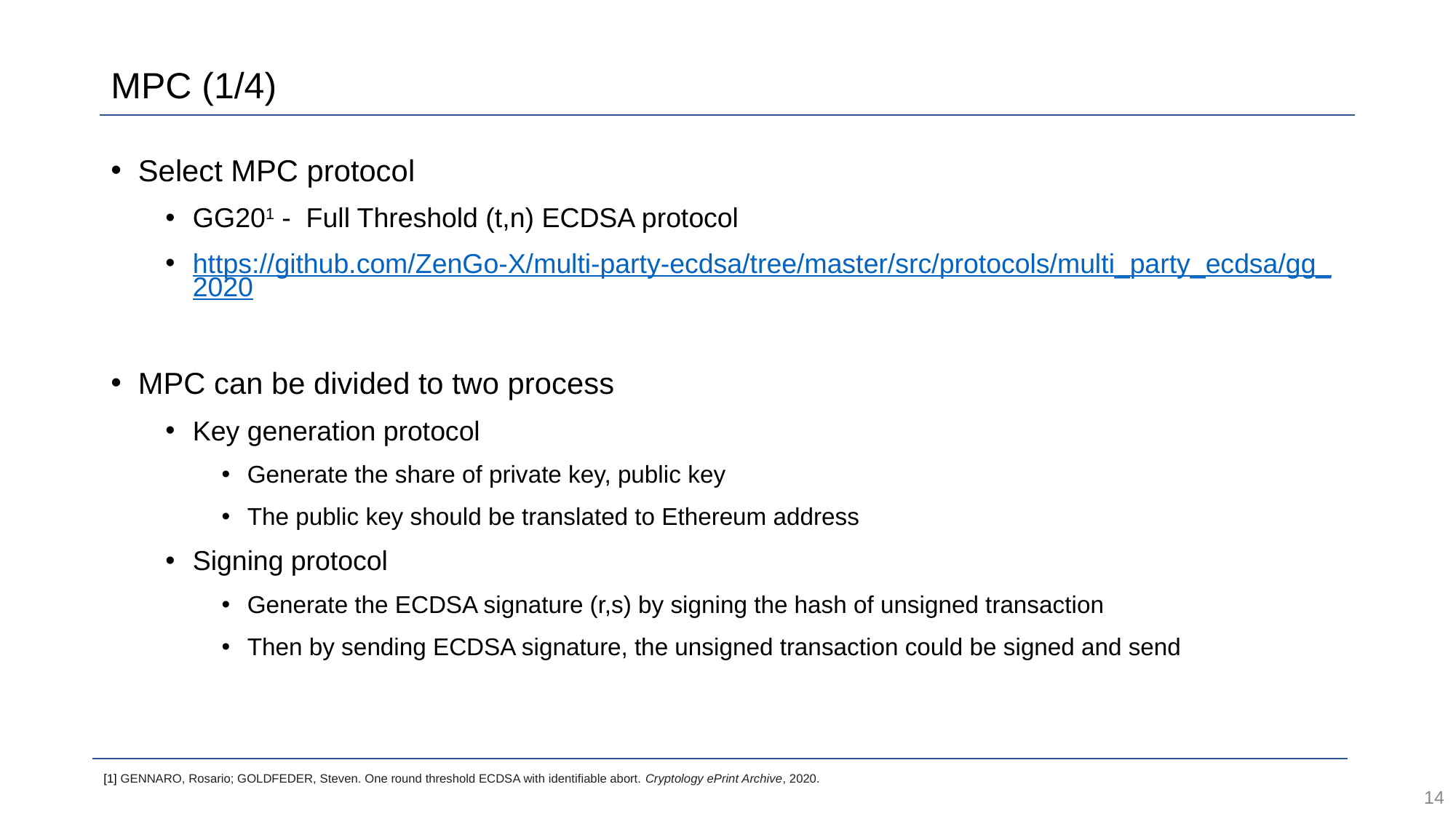

# MPC (1/4)
Select MPC protocol
GG201 -  Full Threshold (t,n) ECDSA protocol
https://github.com/ZenGo-X/multi-party-ecdsa/tree/master/src/protocols/multi_party_ecdsa/gg_2020

MPC can be divided to two process
Key generation protocol
Generate the share of private key, public key
The public key should be translated to Ethereum address
Signing protocol
Generate the ECDSA signature (r,s) by signing the hash of unsigned transaction
Then by sending ECDSA signature, the unsigned transaction could be signed and send
[1] GENNARO, Rosario; GOLDFEDER, Steven. One round threshold ECDSA with identifiable abort. Cryptology ePrint Archive, 2020.
14